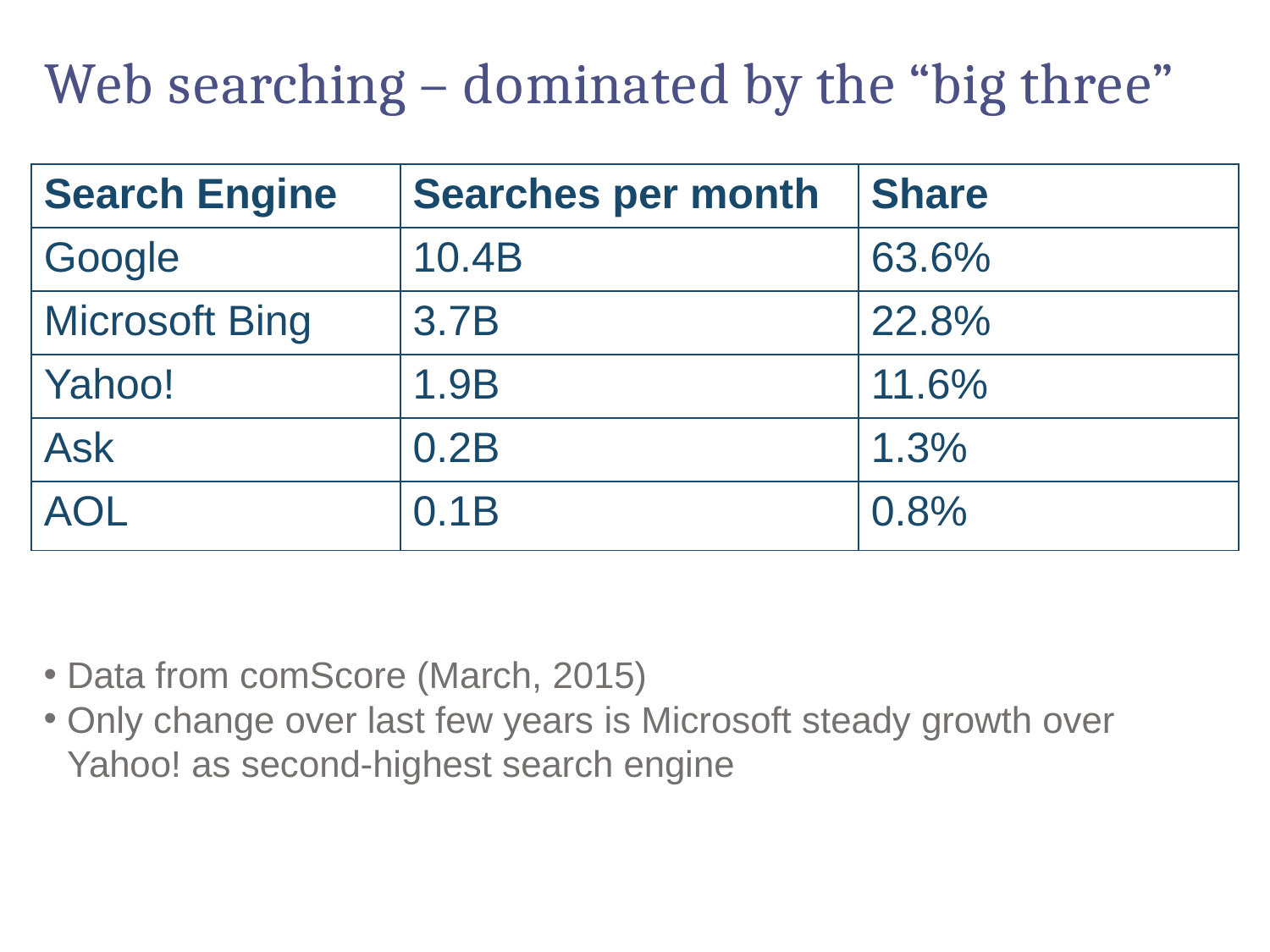

# Web searching – dominated by the “big three”
| Search Engine | Searches per month | Share |
| --- | --- | --- |
| Google | 10.4B | 63.6% |
| Microsoft Bing | 3.7B | 22.8% |
| Yahoo! | 1.9B | 11.6% |
| Ask | 0.2B | 1.3% |
| AOL | 0.1B | 0.8% |
Data from comScore (March, 2015)
Only change over last few years is Microsoft steady growth over Yahoo! as second-highest search engine